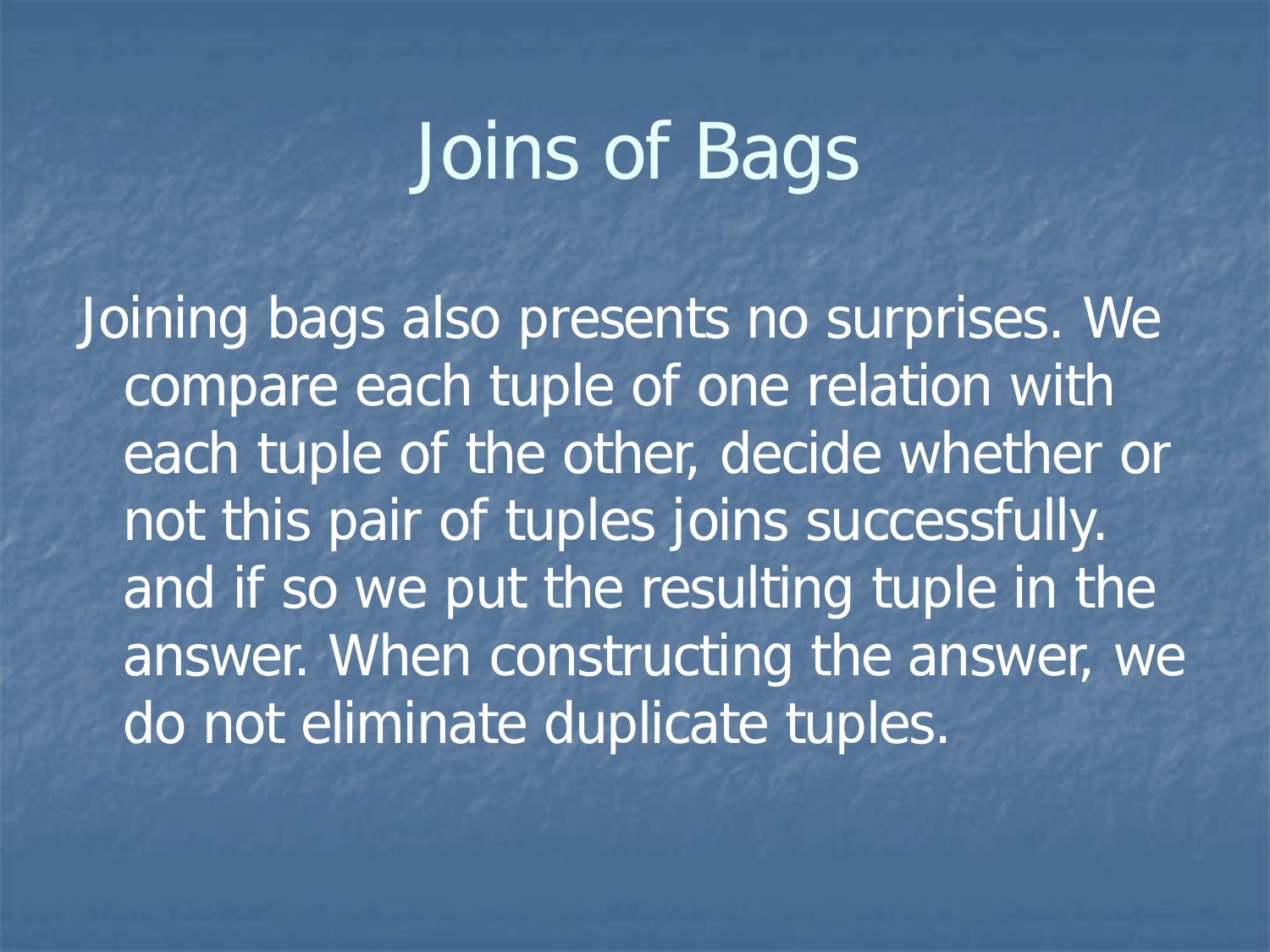

# Joins of Bags
Joining bags also presents no surprises. We compare each tuple of one relation with each tuple of the other, decide whether or not this pair of tuples joins successfully. and if so we put the resulting tuple in the answer. When constructing the answer, we do not eliminate duplicate tuples.